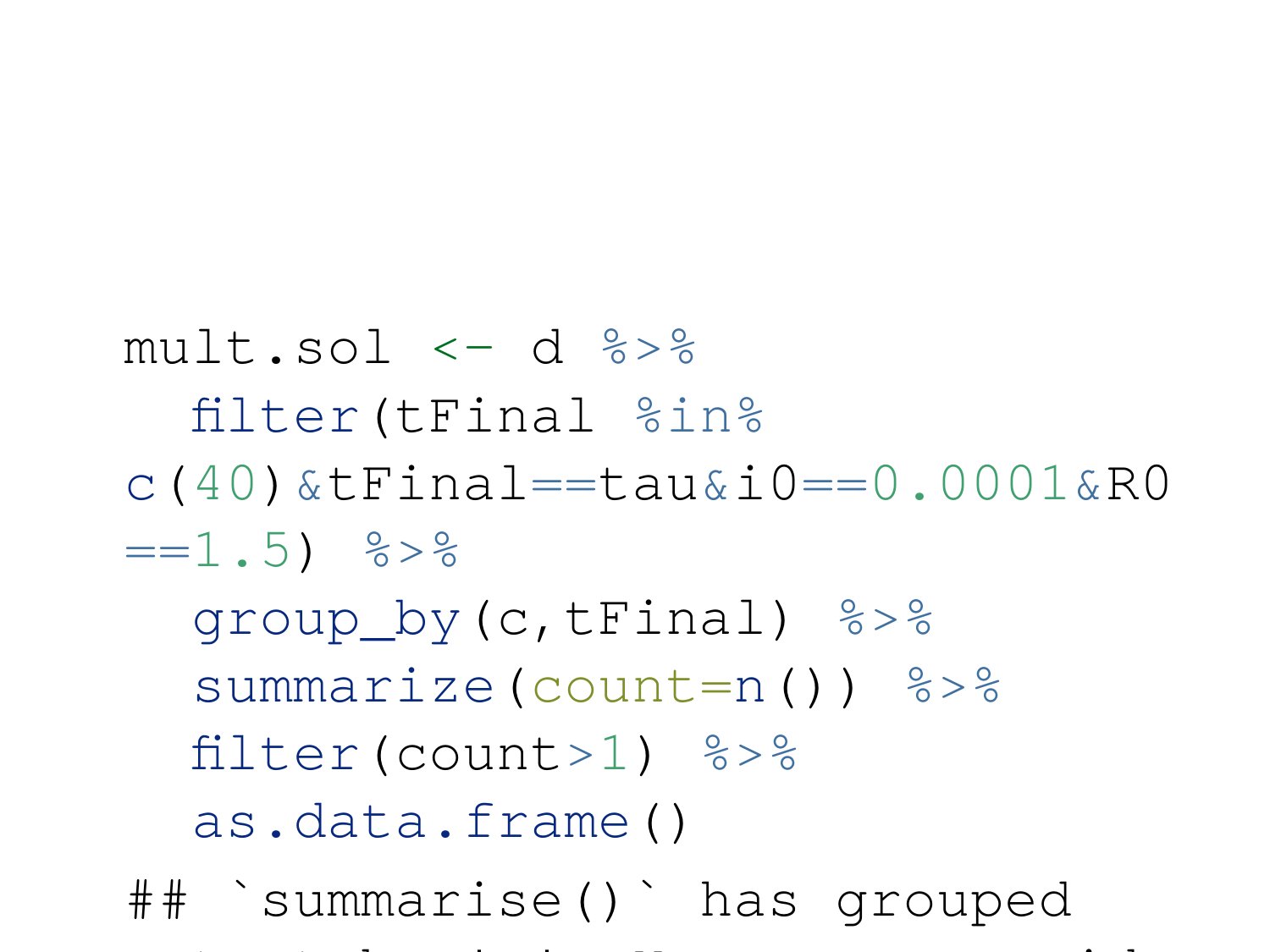

mult.sol <- d %>%
  filter(tFinal %in% c(40)&tFinal==tau&i0==0.0001&R0==1.5) %>%
  group_by(c,tFinal) %>%
  summarize(count=n()) %>%
  filter(count>1) %>%
  as.data.frame()
## `summarise()` has grouped output by 'c'. You can override using the `.groups` argument.
g <- d %>%
  filter(tFinal==tau&i0==0.0001&R0==1.5 &tFinal %in% tFinal.vec) %>%
  ggplot(mapping=aes(x=finalEpi,y=scaledDistCost,shape=is.min)) + geom_line(span=.1,aes(group=as.factor(tFinal)),size=.1)+geom_point(aes(color=c))+ scale_color_viridis_c(name="c")+geom_label_repel(aes(label=tFinal))
## Warning: Ignoring unknown parameters: span
g
## Warning: ggrepel: 795 unlabeled data points (too many overlaps). Consider
## increasing max.overlaps